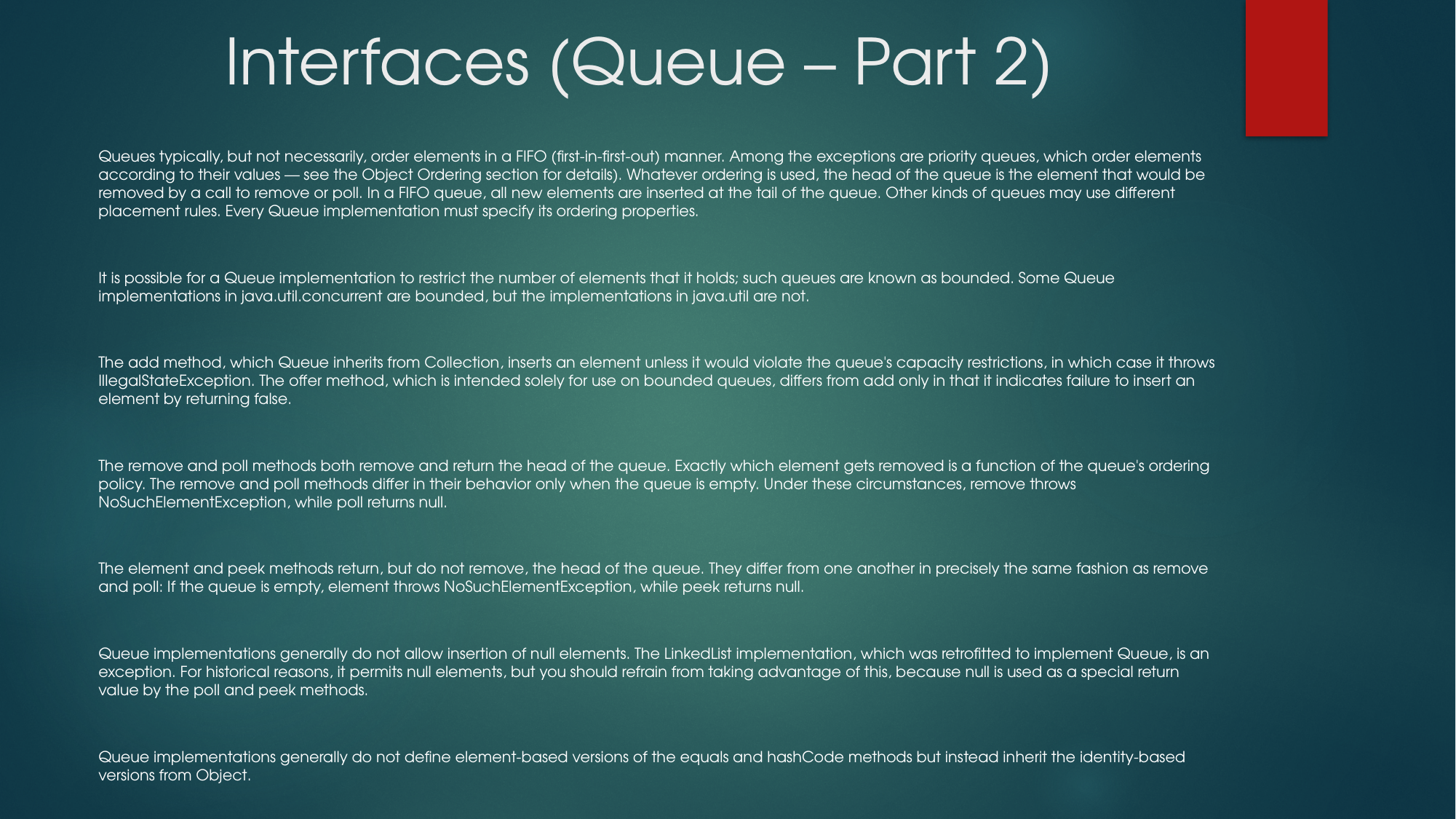

# Interfaces (Queue – Part 2)
Queues typically, but not necessarily, order elements in a FIFO (first-in-first-out) manner. Among the exceptions are priority queues, which order elements according to their values — see the Object Ordering section for details). Whatever ordering is used, the head of the queue is the element that would be removed by a call to remove or poll. In a FIFO queue, all new elements are inserted at the tail of the queue. Other kinds of queues may use different placement rules. Every Queue implementation must specify its ordering properties.

It is possible for a Queue implementation to restrict the number of elements that it holds; such queues are known as bounded. Some Queue implementations in java.util.concurrent are bounded, but the implementations in java.util are not.

The add method, which Queue inherits from Collection, inserts an element unless it would violate the queue's capacity restrictions, in which case it throws IllegalStateException. The offer method, which is intended solely for use on bounded queues, differs from add only in that it indicates failure to insert an element by returning false.

The remove and poll methods both remove and return the head of the queue. Exactly which element gets removed is a function of the queue's ordering policy. The remove and poll methods differ in their behavior only when the queue is empty. Under these circumstances, remove throws NoSuchElementException, while poll returns null.

The element and peek methods return, but do not remove, the head of the queue. They differ from one another in precisely the same fashion as remove and poll: If the queue is empty, element throws NoSuchElementException, while peek returns null.

Queue implementations generally do not allow insertion of null elements. The LinkedList implementation, which was retrofitted to implement Queue, is an exception. For historical reasons, it permits null elements, but you should refrain from taking advantage of this, because null is used as a special return value by the poll and peek methods.

Queue implementations generally do not define element-based versions of the equals and hashCode methods but instead inherit the identity-based versions from Object.

The Queue interface does not define the blocking queue methods, which are common in concurrent programming. These methods, which wait for elements to appear or for space to become available, are defined in the interface java.util.concurrent.BlockingQueue, which extends Queue.